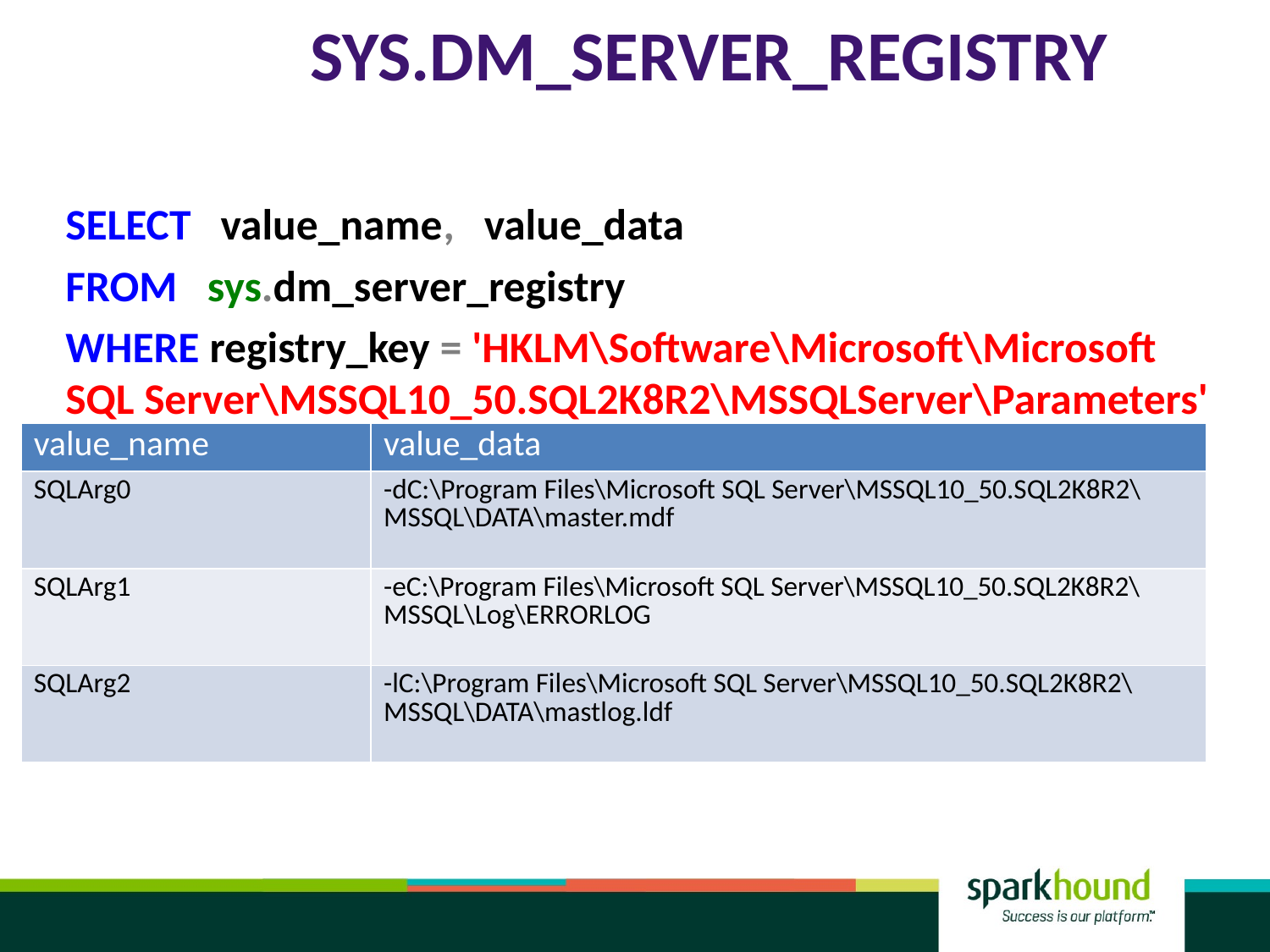

# sys.dm_server_registry
SELECT   value_name,   value_data
FROM   sys.dm_server_registry
WHERE registry_key = 'HKLM\Software\Microsoft\Microsoft SQL Server\MSSQL10_50.SQL2K8R2\MSSQLServer\Parameters'
| value\_name | value\_data |
| --- | --- |
| SQLArg0 | -dC:\Program Files\Microsoft SQL Server\MSSQL10\_50.SQL2K8R2\MSSQL\DATA\master.mdf |
| SQLArg1 | -eC:\Program Files\Microsoft SQL Server\MSSQL10\_50.SQL2K8R2\MSSQL\Log\ERRORLOG |
| SQLArg2 | -lC:\Program Files\Microsoft SQL Server\MSSQL10\_50.SQL2K8R2\MSSQL\DATA\mastlog.ldf |